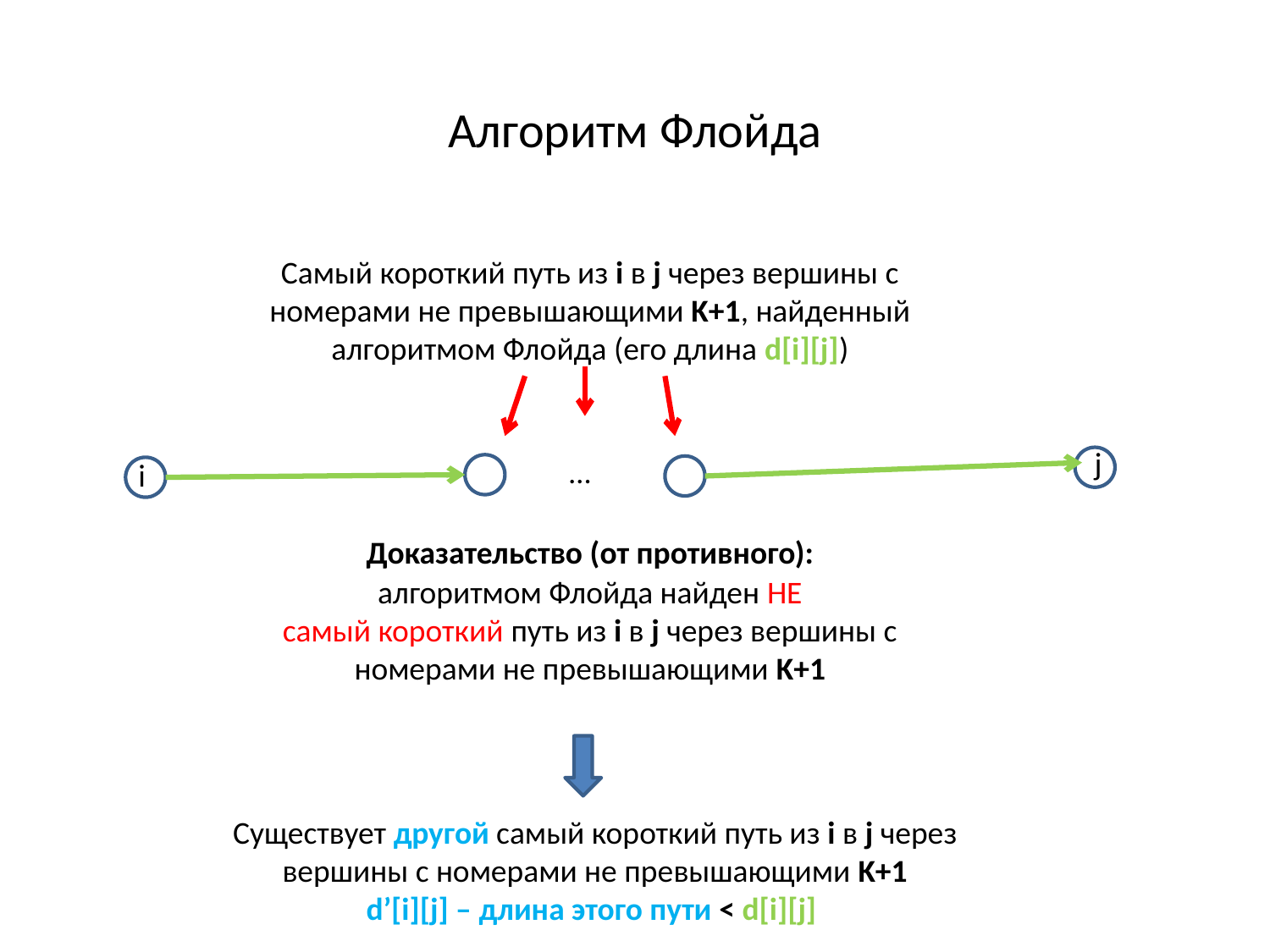

Алгоритм Флойда
Самый короткий путь из i в j через вершины с номерами не превышающими K+1, найденный алгоритмом Флойда (его длина d[i][j])
j
…

i

Доказательство (от противного):
алгоритмом Флойда найден НЕ
самый короткий путь из i в j через вершины с номерами не превышающими K+1

Существует другой самый короткий путь из i в j через вершины с номерами не превышающими K+1
d’[i][j] – длина этого пути < d[i][j]